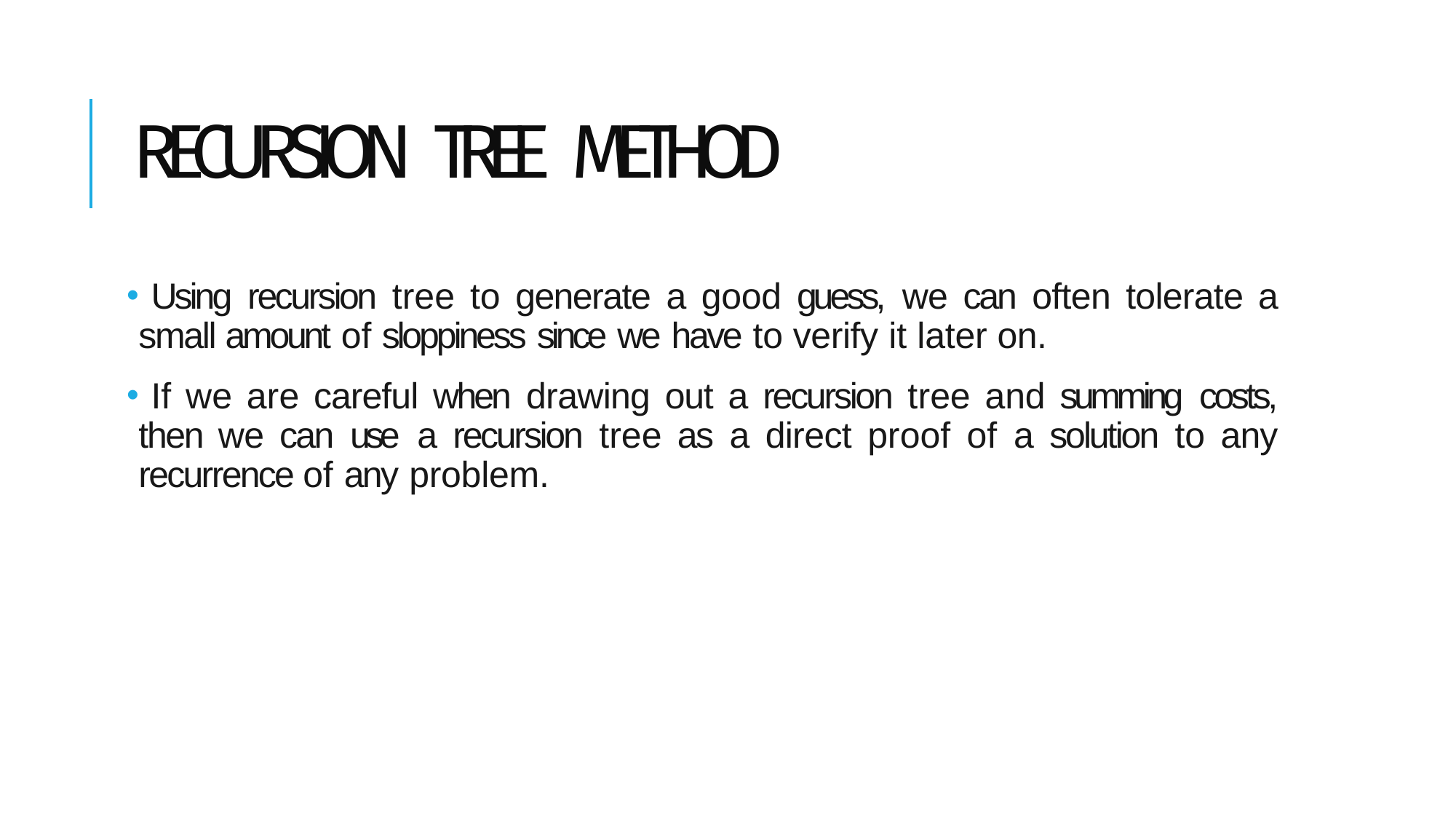

# RECURSION TREE METHOD
	Using recursion tree to generate a good guess, we can often tolerate a small amount of sloppiness since we have to verify it later on.
	If we are careful when drawing out a recursion tree and summing costs, then we can use a recursion tree as a direct proof of a solution to any recurrence of any problem.